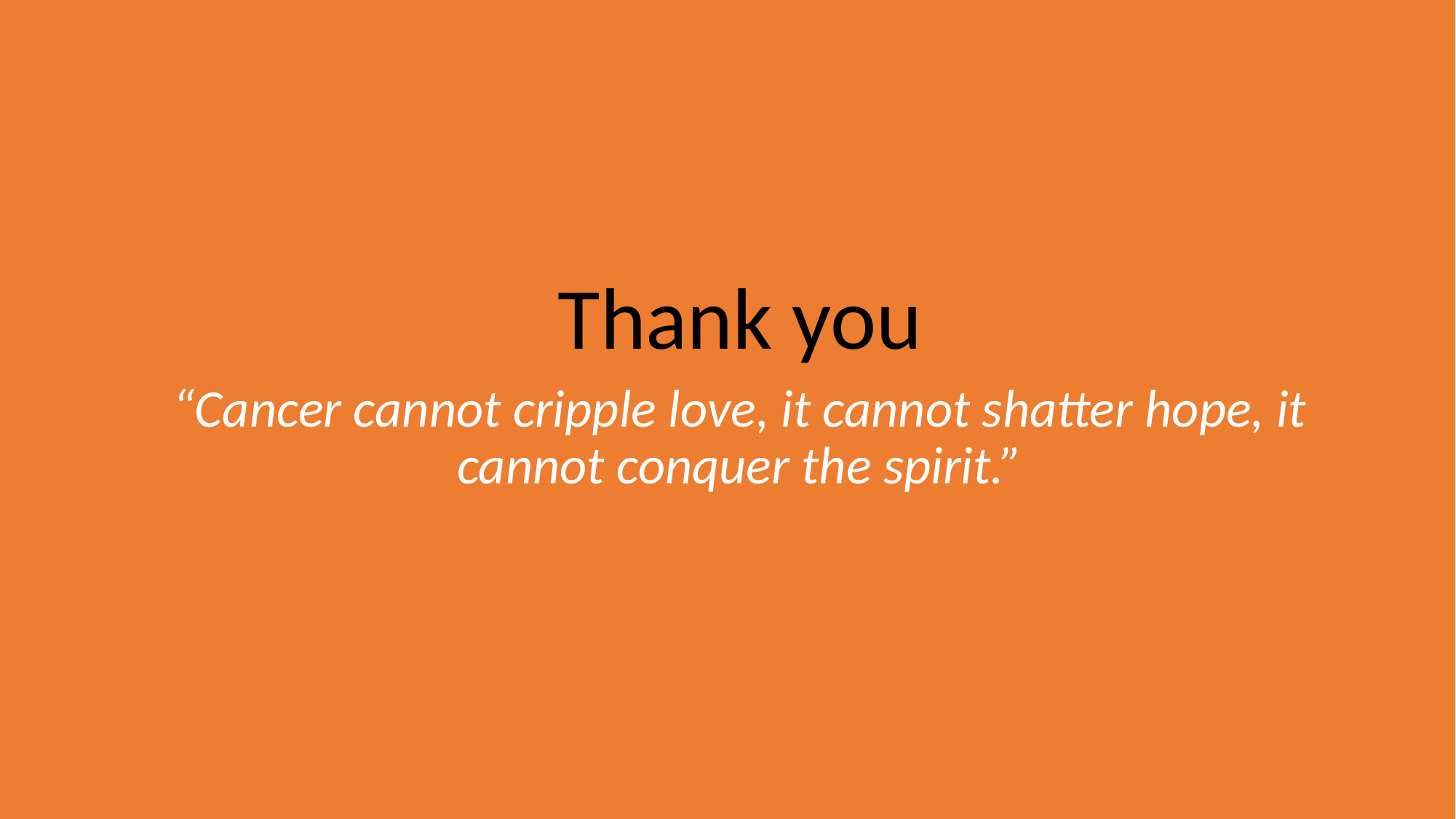

Thank you
“Cancer cannot cripple love, it cannot shatter hope, it cannot conquer the spirit.”